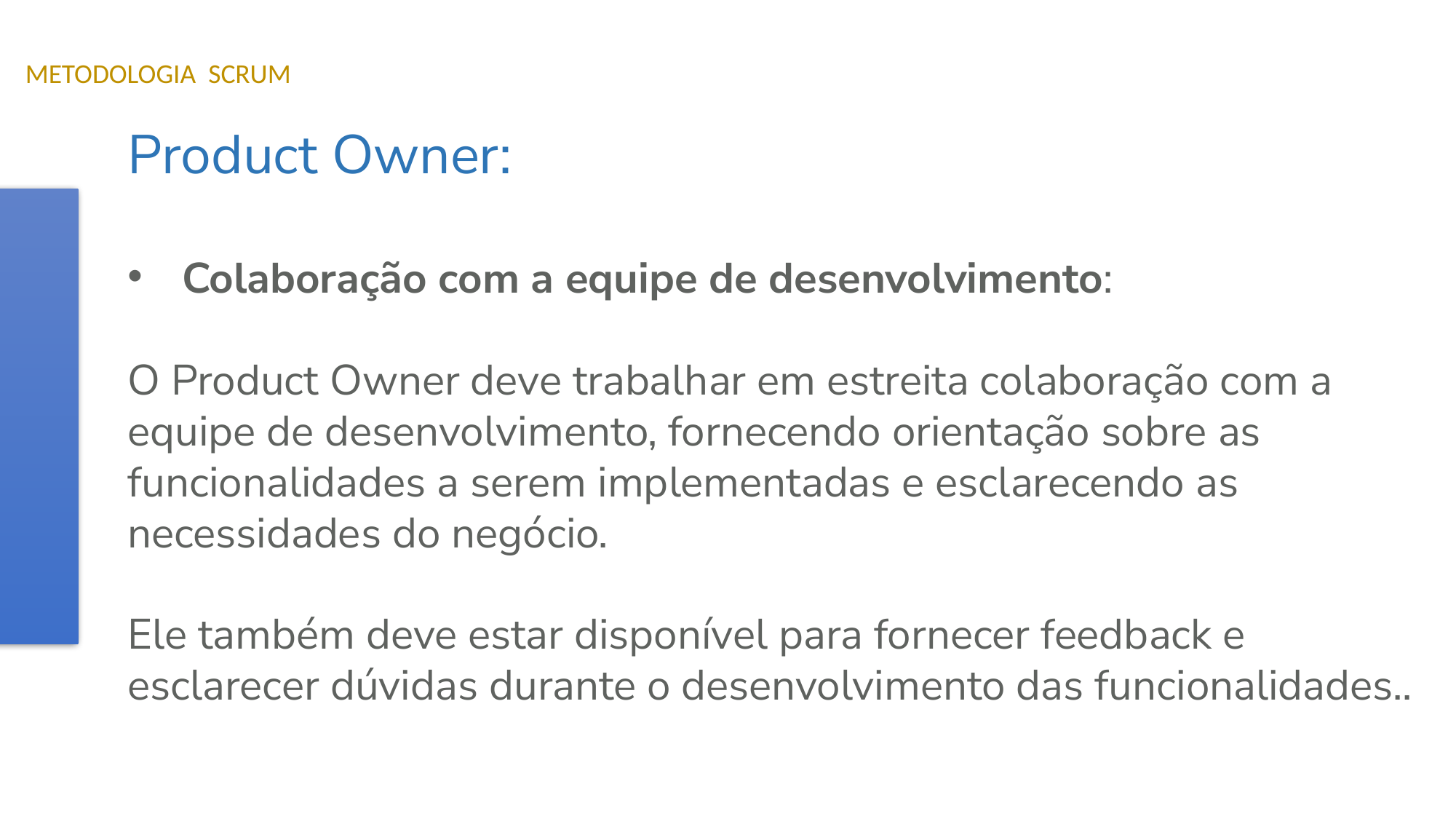

METODOLOGIA  SCRUM
Product Owner:

Colaboração com a equipe de desenvolvimento:

O Product Owner deve trabalhar em estreita colaboração com a equipe de desenvolvimento, fornecendo orientação sobre as funcionalidades a serem implementadas e esclarecendo as necessidades do negócio.

Ele também deve estar disponível para fornecer feedback e esclarecer dúvidas durante o desenvolvimento das funcionalidades..